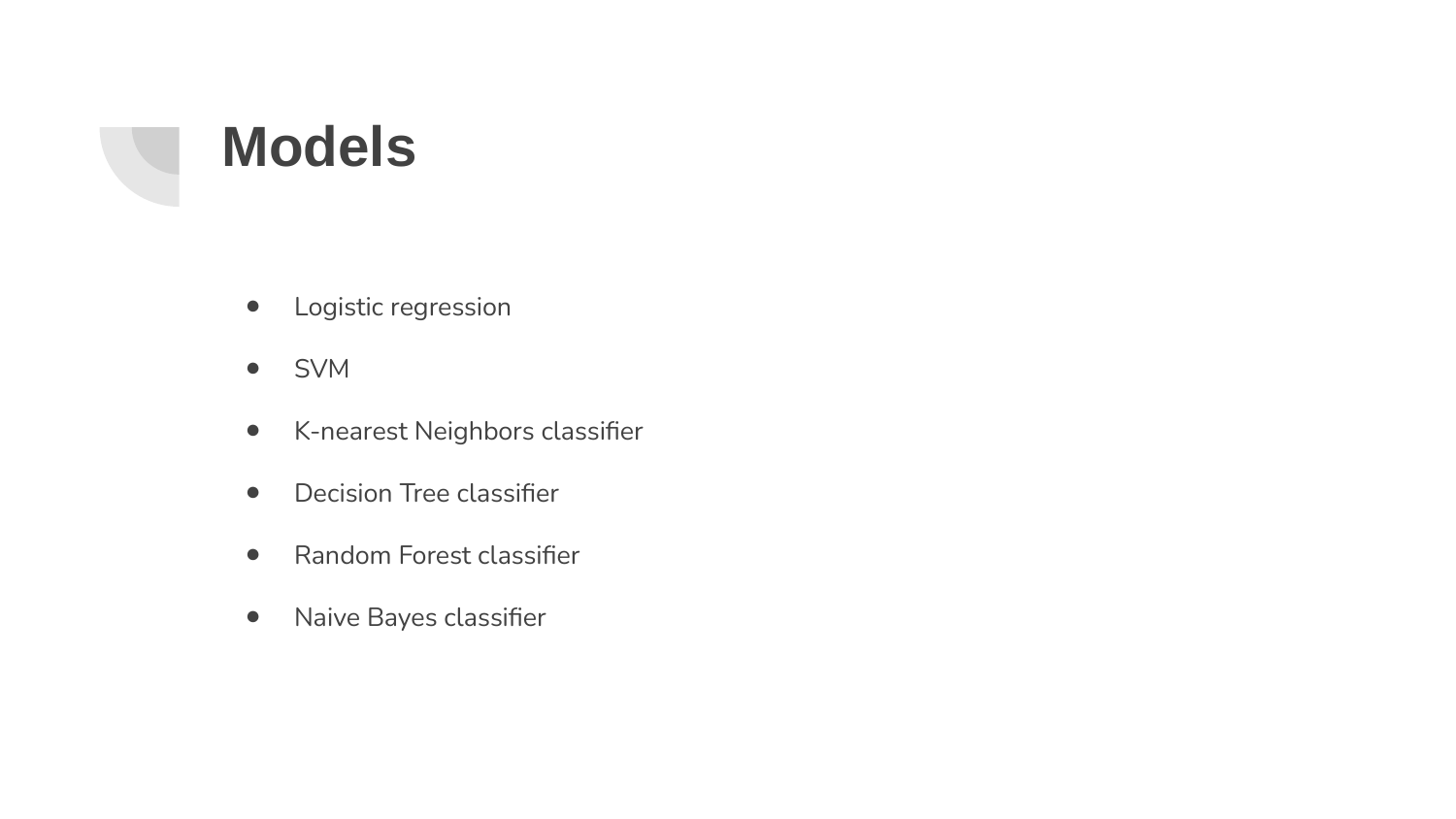

# Models
Logistic regression
SVM
K-nearest Neighbors classifier
Decision Tree classifier
Random Forest classifier
Naive Bayes classifier